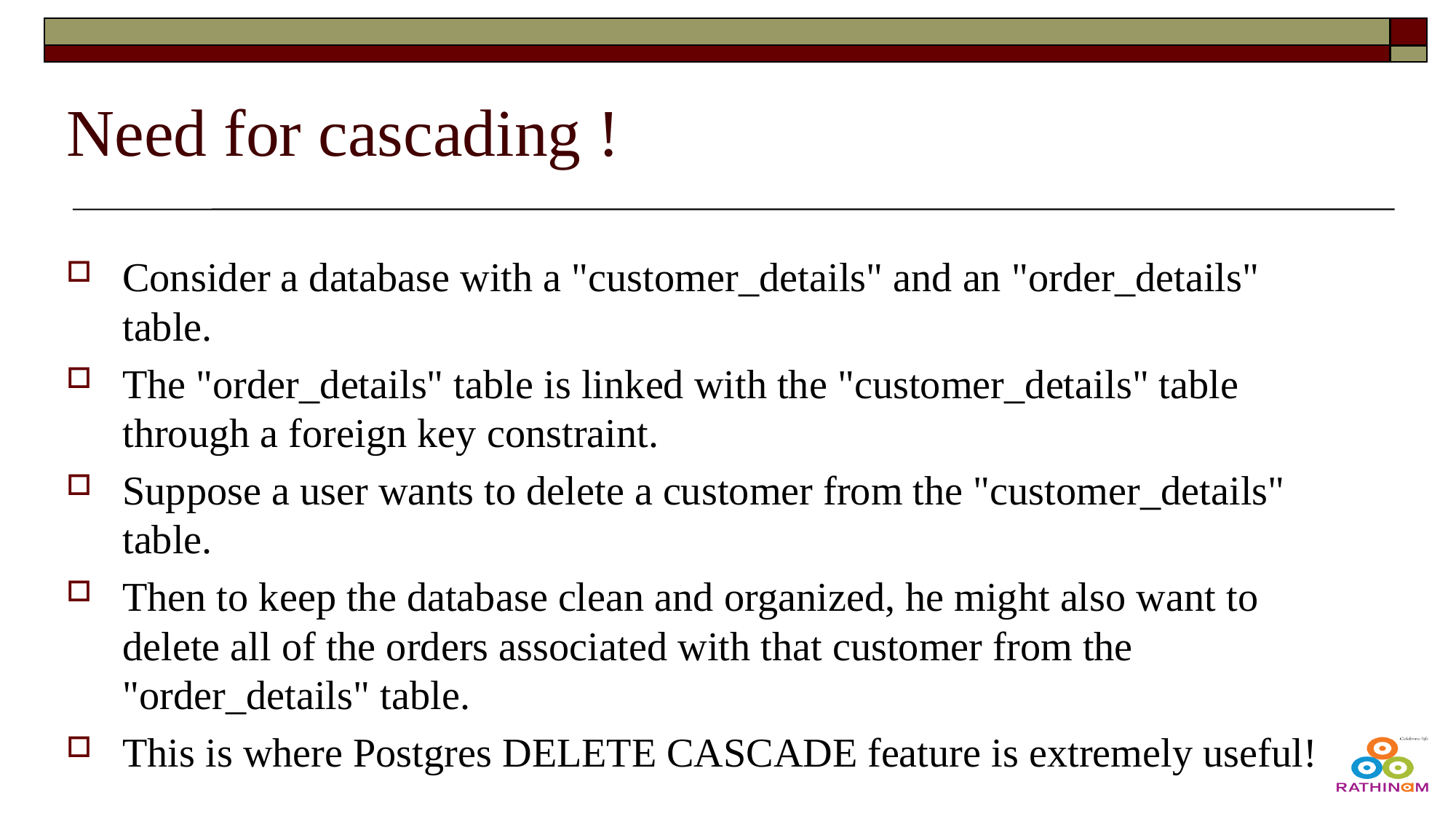

# Need for cascading !
Consider a database with a "customer_details" and an "order_details" table.
The "order_details" table is linked with the "customer_details" table through a foreign key constraint.
Suppose a user wants to delete a customer from the "customer_details" table.
Then to keep the database clean and organized, he might also want to delete all of the orders associated with that customer from the "order_details" table.
This is where Postgres DELETE CASCADE feature is extremely useful!